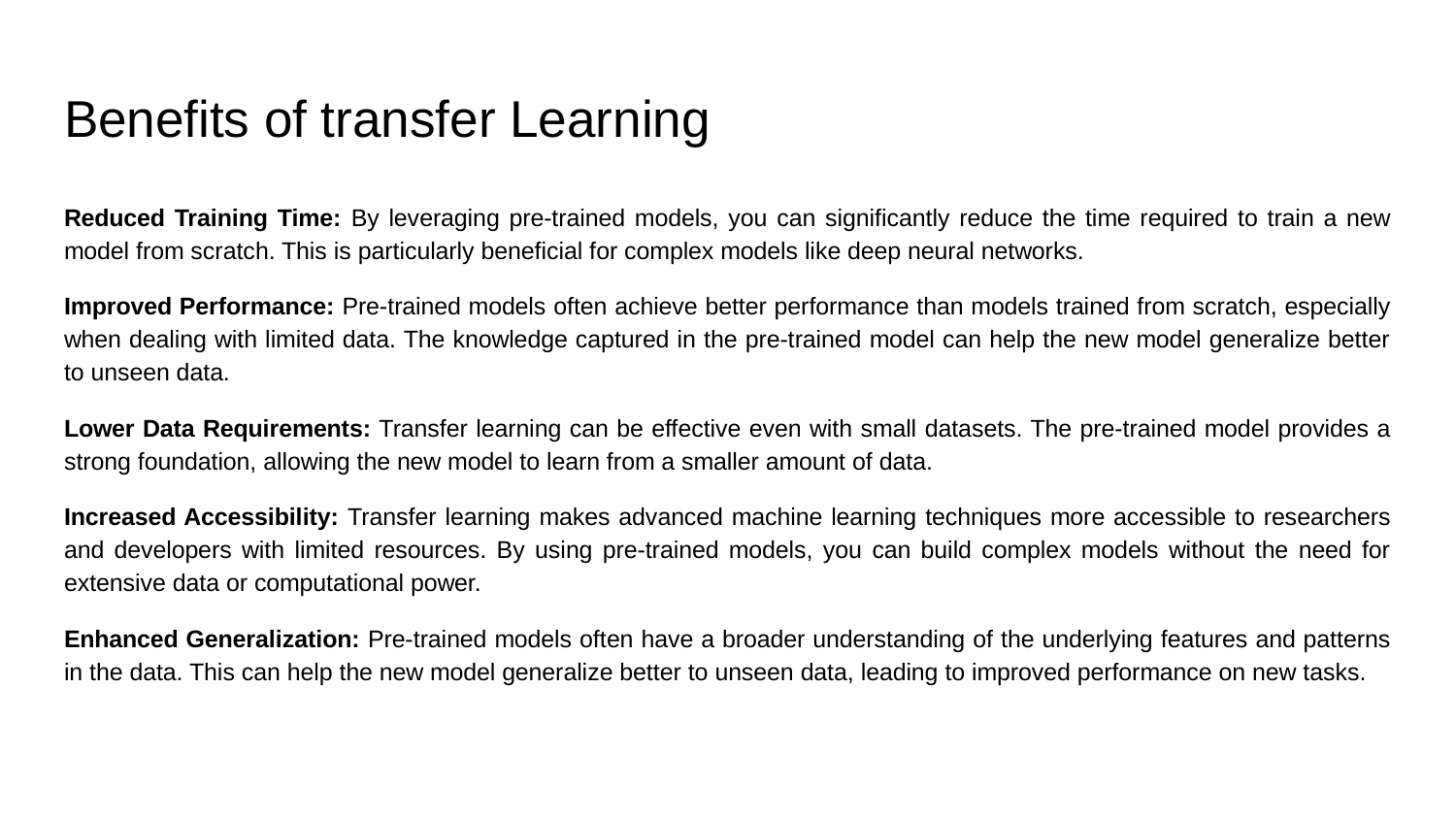

# Benefits of transfer Learning
Reduced Training Time: By leveraging pre-trained models, you can significantly reduce the time required to train a new model from scratch. This is particularly beneficial for complex models like deep neural networks.
Improved Performance: Pre-trained models often achieve better performance than models trained from scratch, especially when dealing with limited data. The knowledge captured in the pre-trained model can help the new model generalize better to unseen data.
Lower Data Requirements: Transfer learning can be effective even with small datasets. The pre-trained model provides a strong foundation, allowing the new model to learn from a smaller amount of data.
Increased Accessibility: Transfer learning makes advanced machine learning techniques more accessible to researchers and developers with limited resources. By using pre-trained models, you can build complex models without the need for extensive data or computational power.
Enhanced Generalization: Pre-trained models often have a broader understanding of the underlying features and patterns in the data. This can help the new model generalize better to unseen data, leading to improved performance on new tasks.